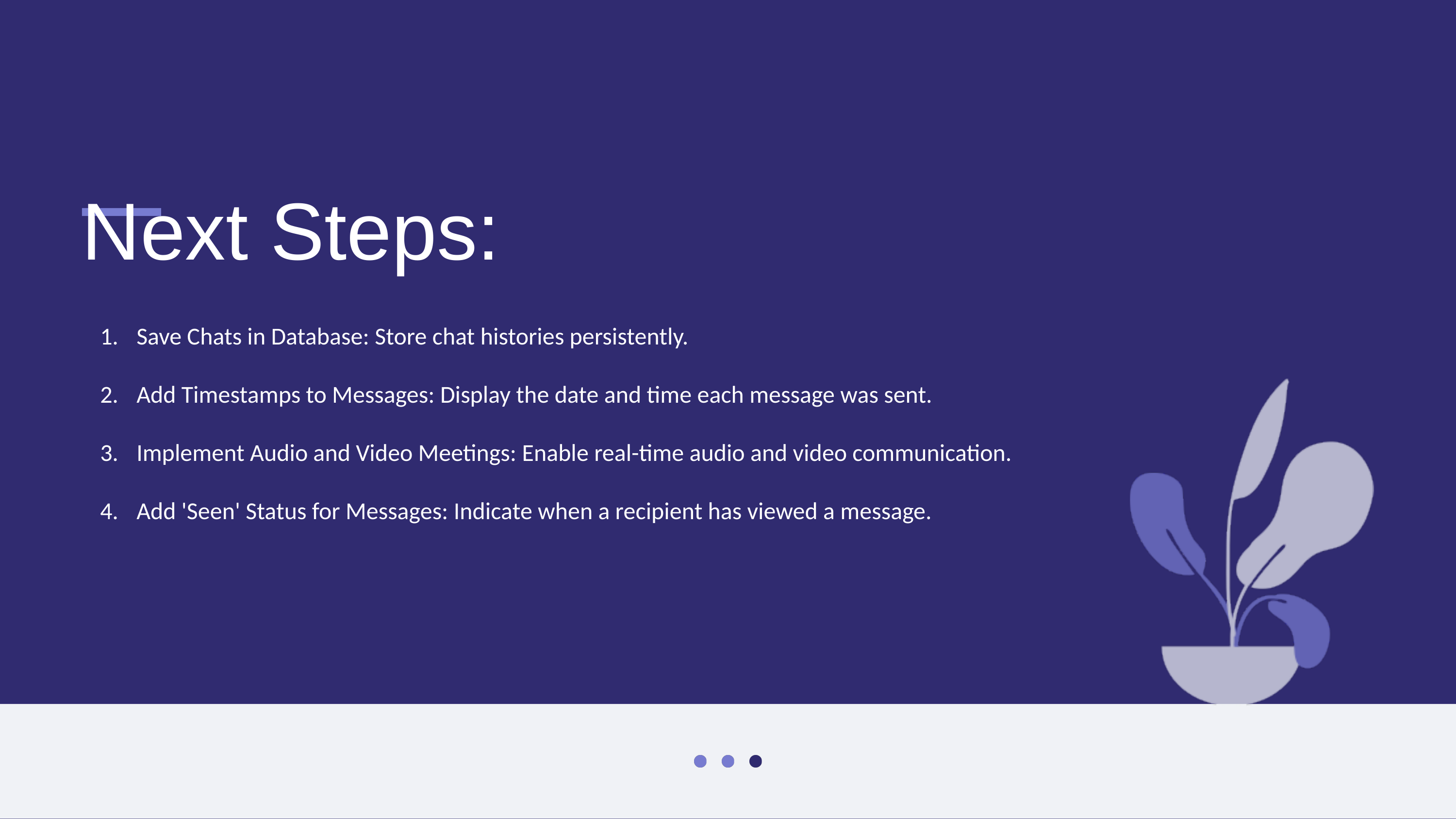

Next Steps:
Next Steps:
Steps

Save Chats in Database: Store chat histories persistently.

Add Timestamps to Messages: Display the date and time each message was sent.

Implement Audio and Video Meetings: Enable real-time audio and video communication.

Add 'Seen' Status for Messages: Indicate when a recipient has viewed a message.